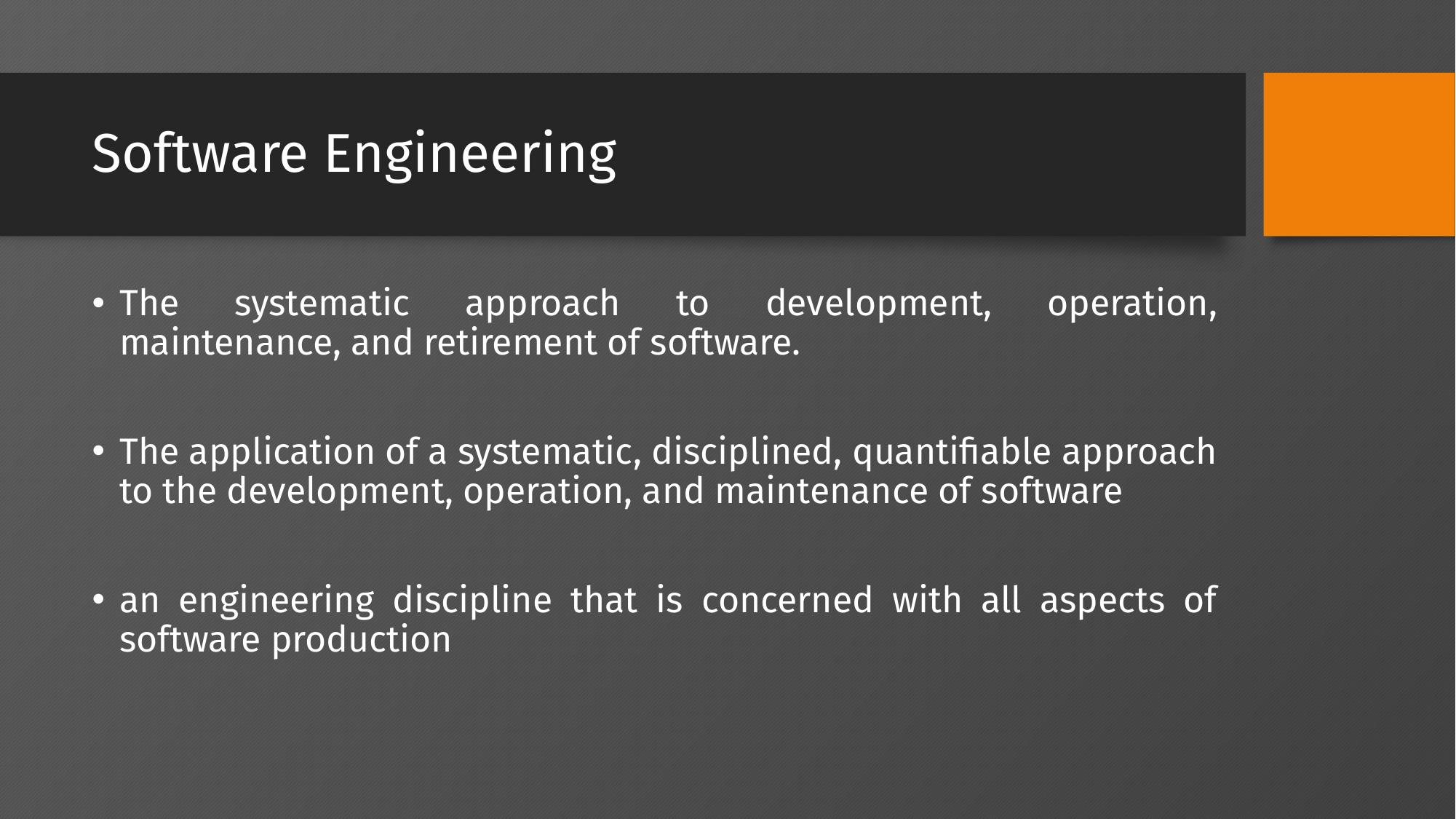

# Software Engineering
The systematic approach to development, operation, maintenance, and retirement of software.

The application of a systematic, disciplined, quantifiable approach to the development, operation, and maintenance of software

an engineering discipline that is concerned with all aspects of software production